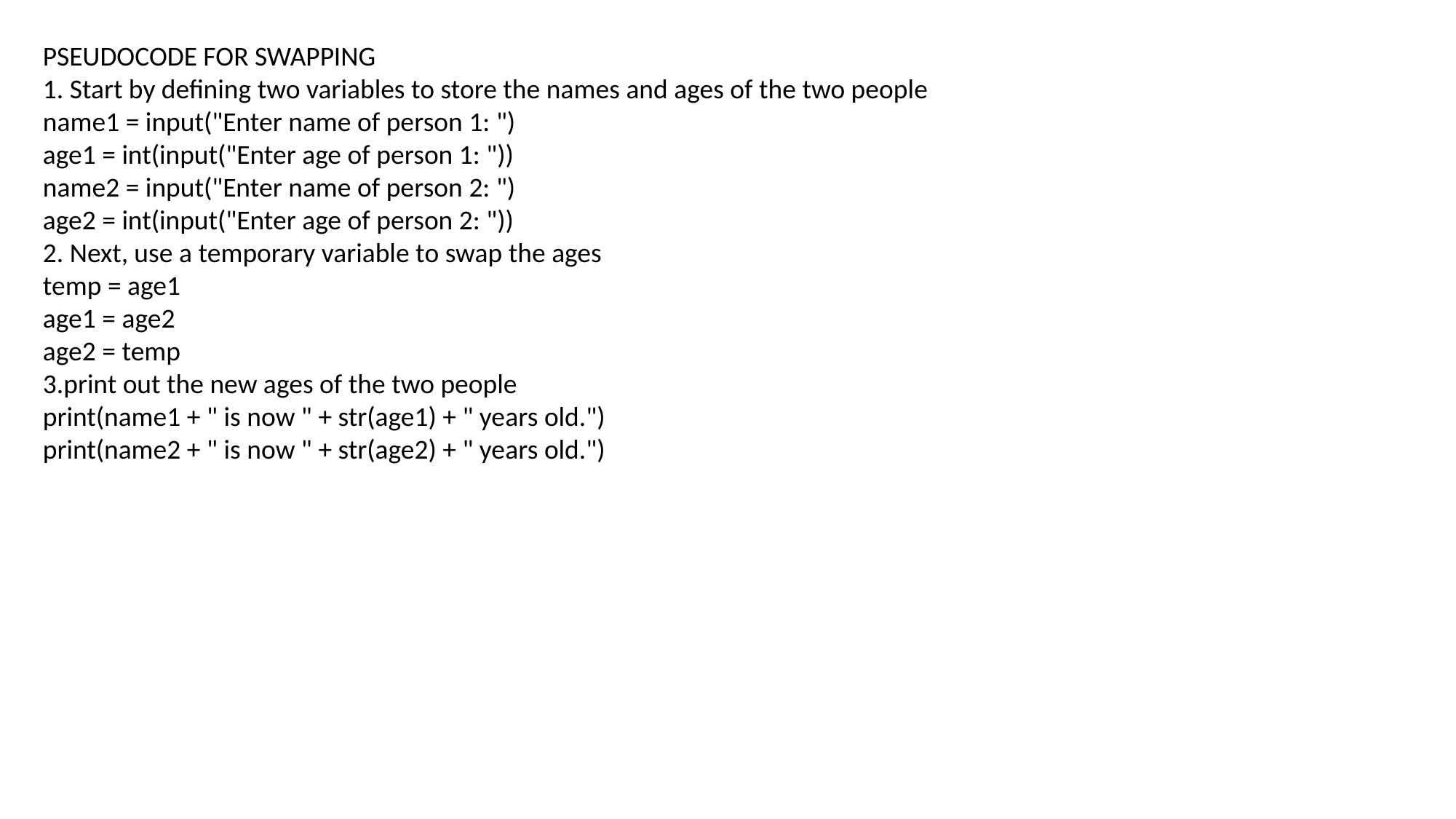

PSEUDOCODE FOR SWAPPING
1. Start by defining two variables to store the names and ages of the two people
name1 = input("Enter name of person 1: ")
age1 = int(input("Enter age of person 1: "))
name2 = input("Enter name of person 2: ")
age2 = int(input("Enter age of person 2: "))
2. Next, use a temporary variable to swap the ages
temp = age1
age1 = age2
age2 = temp
3.print out the new ages of the two people
print(name1 + " is now " + str(age1) + " years old.")
print(name2 + " is now " + str(age2) + " years old.")